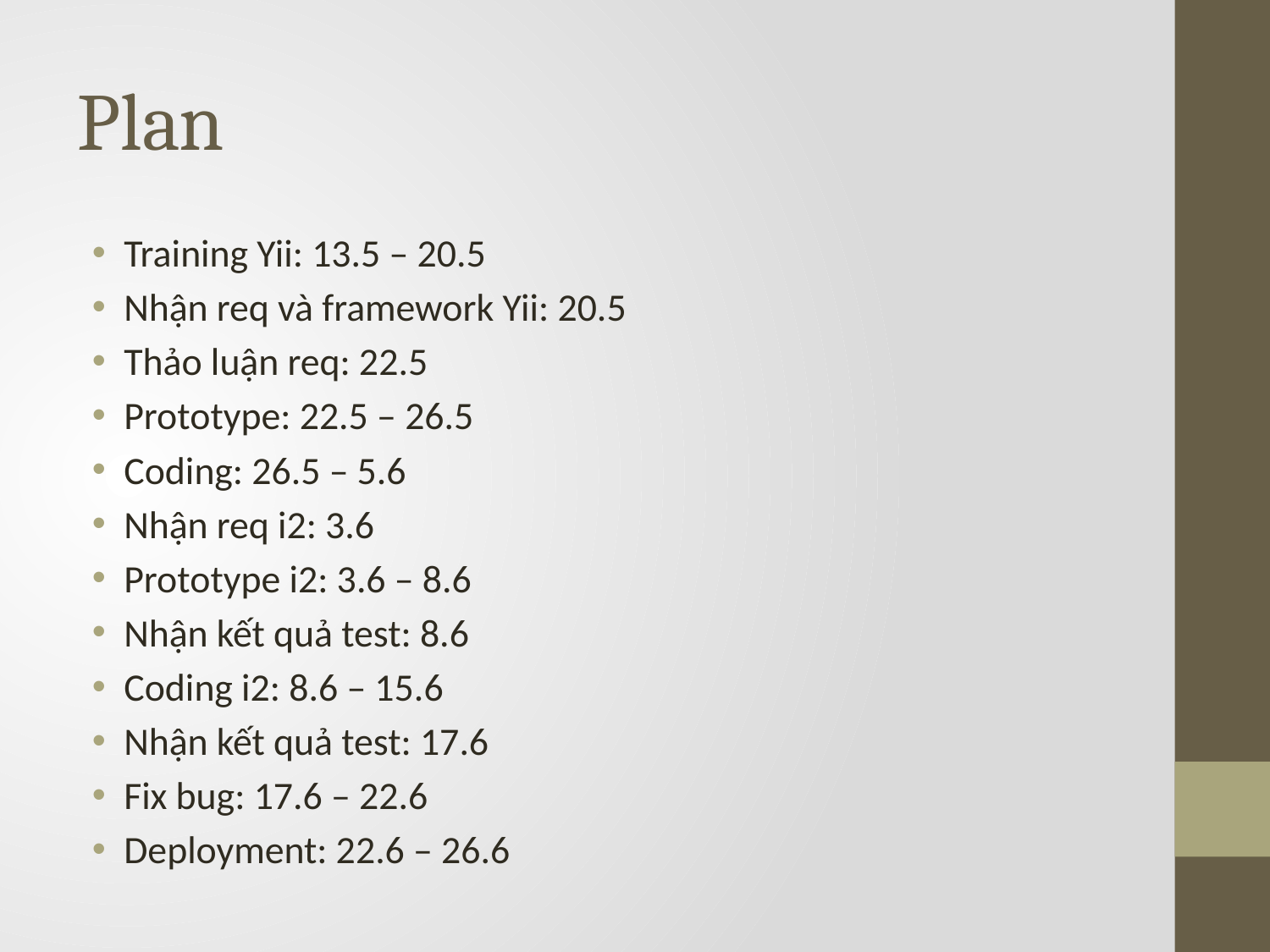

# Plan
Training Yii: 13.5 – 20.5
Nhận req và framework Yii: 20.5
Thảo luận req: 22.5
Prototype: 22.5 – 26.5
Coding: 26.5 – 5.6
Nhận req i2: 3.6
Prototype i2: 3.6 – 8.6
Nhận kết quả test: 8.6
Coding i2: 8.6 – 15.6
Nhận kết quả test: 17.6
Fix bug: 17.6 – 22.6
Deployment: 22.6 – 26.6